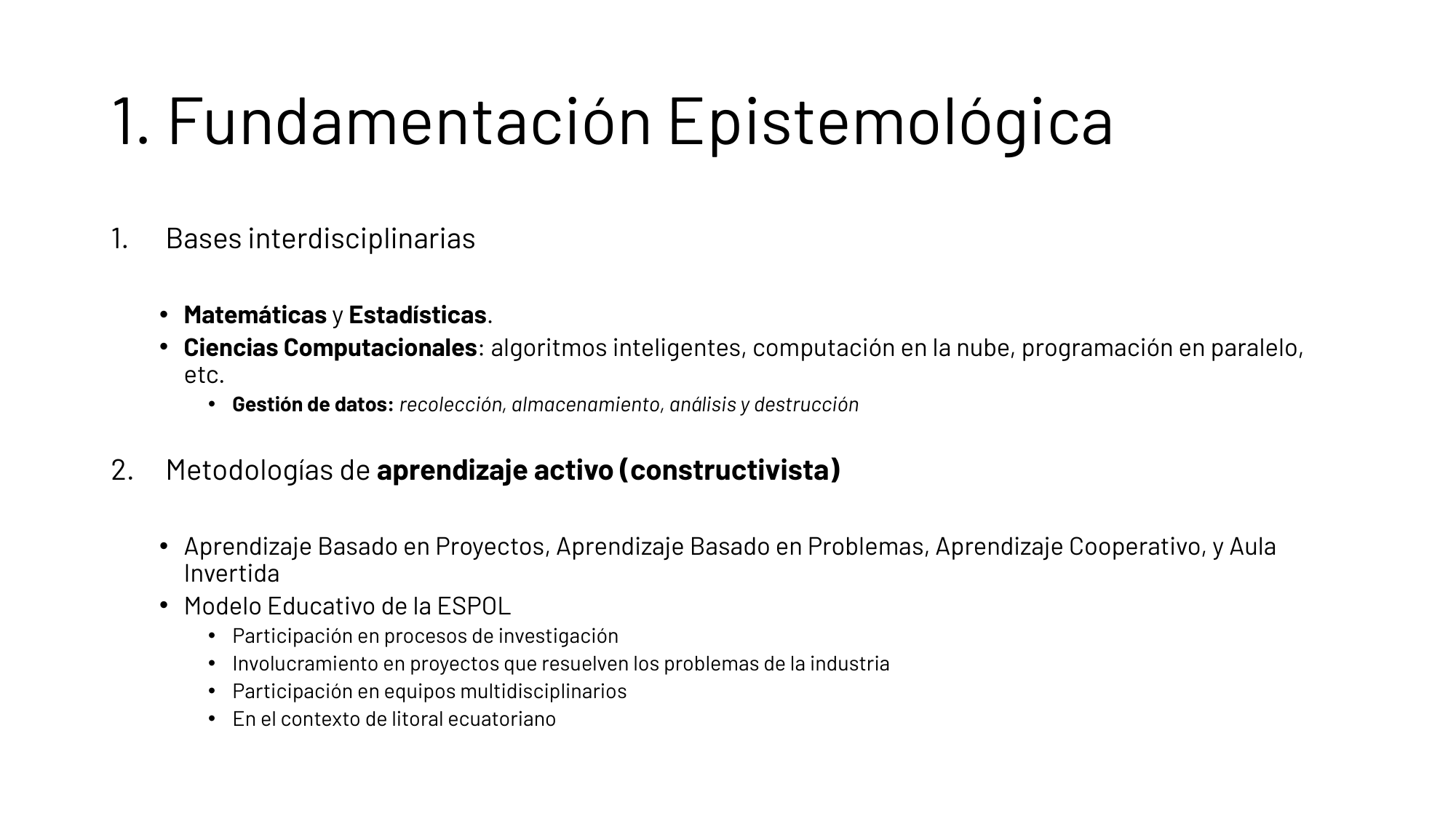

# 1. Fundamentación Epistemológica
Bases interdisciplinarias

Matemáticas y Estadísticas.
Ciencias Computacionales: algoritmos inteligentes, computación en la nube, programación en paralelo, etc.
Gestión de datos: recolección, almacenamiento, análisis y destrucción

Metodologías de aprendizaje activo (constructivista)

Aprendizaje Basado en Proyectos, Aprendizaje Basado en Problemas, Aprendizaje Cooperativo, y Aula Invertida
Modelo Educativo de la ESPOL
Participación en procesos de investigación
Involucramiento en proyectos que resuelven los problemas de la industria
Participación en equipos multidisciplinarios
En el contexto de litoral ecuatoriano